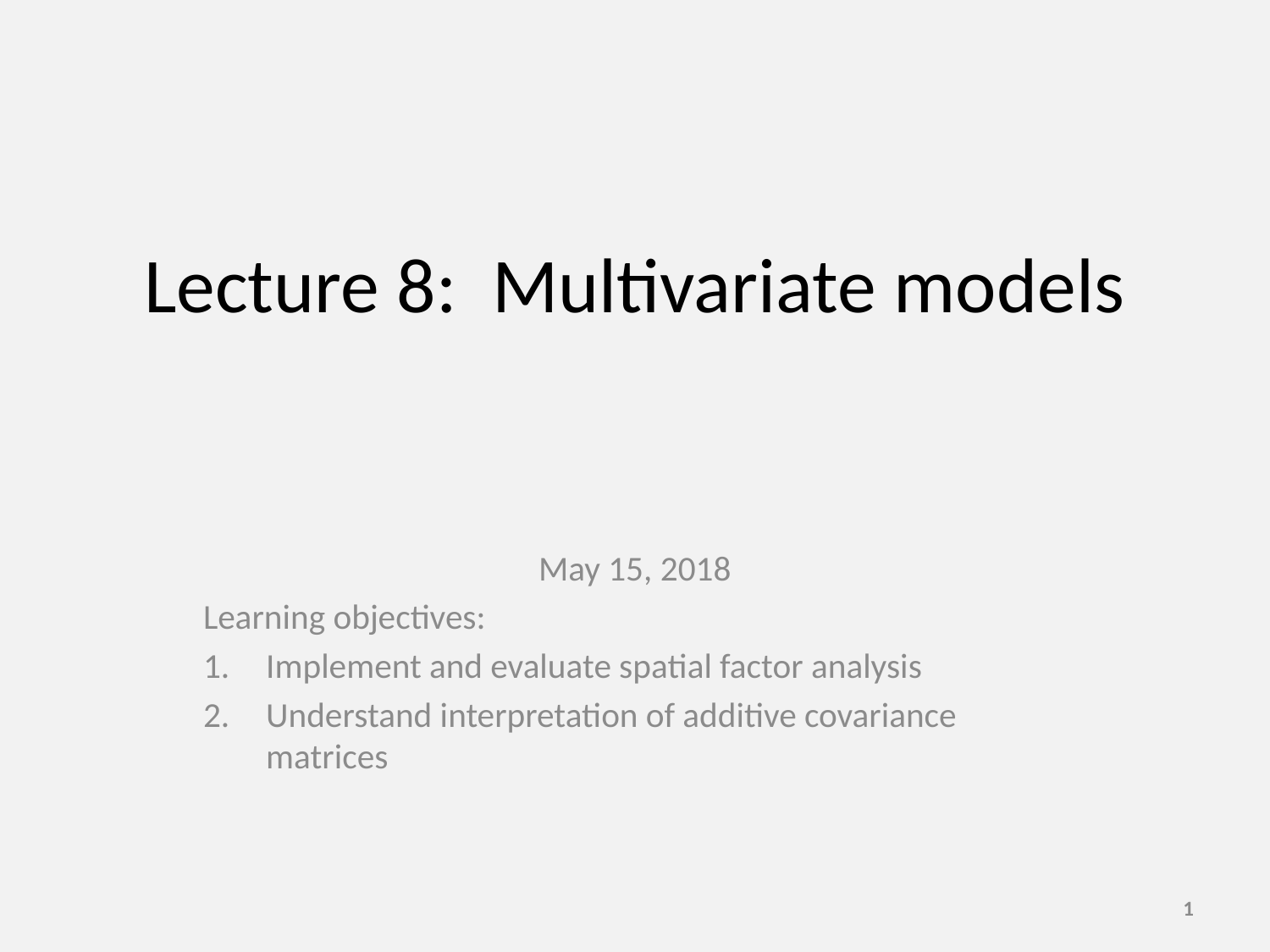

# Lecture 8:  Multivariate models
May 15, 2018
Learning objectives:
Implement and evaluate spatial factor analysis
Understand interpretation of additive covariance matrices

1